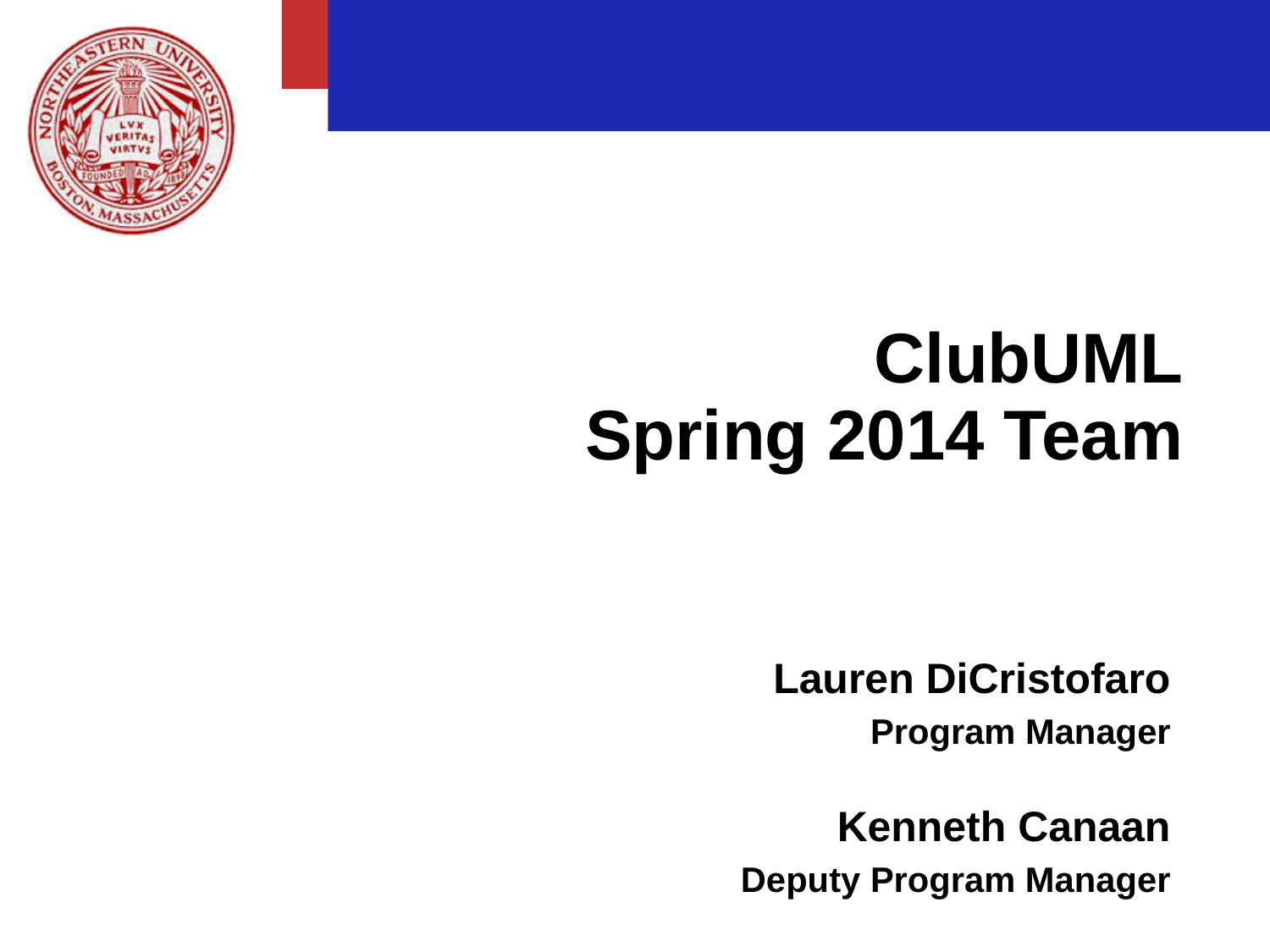

# ClubUML Spring 2014 Team
Lauren DiCristofaro
Program Manager

Kenneth Canaan
Deputy Program Manager